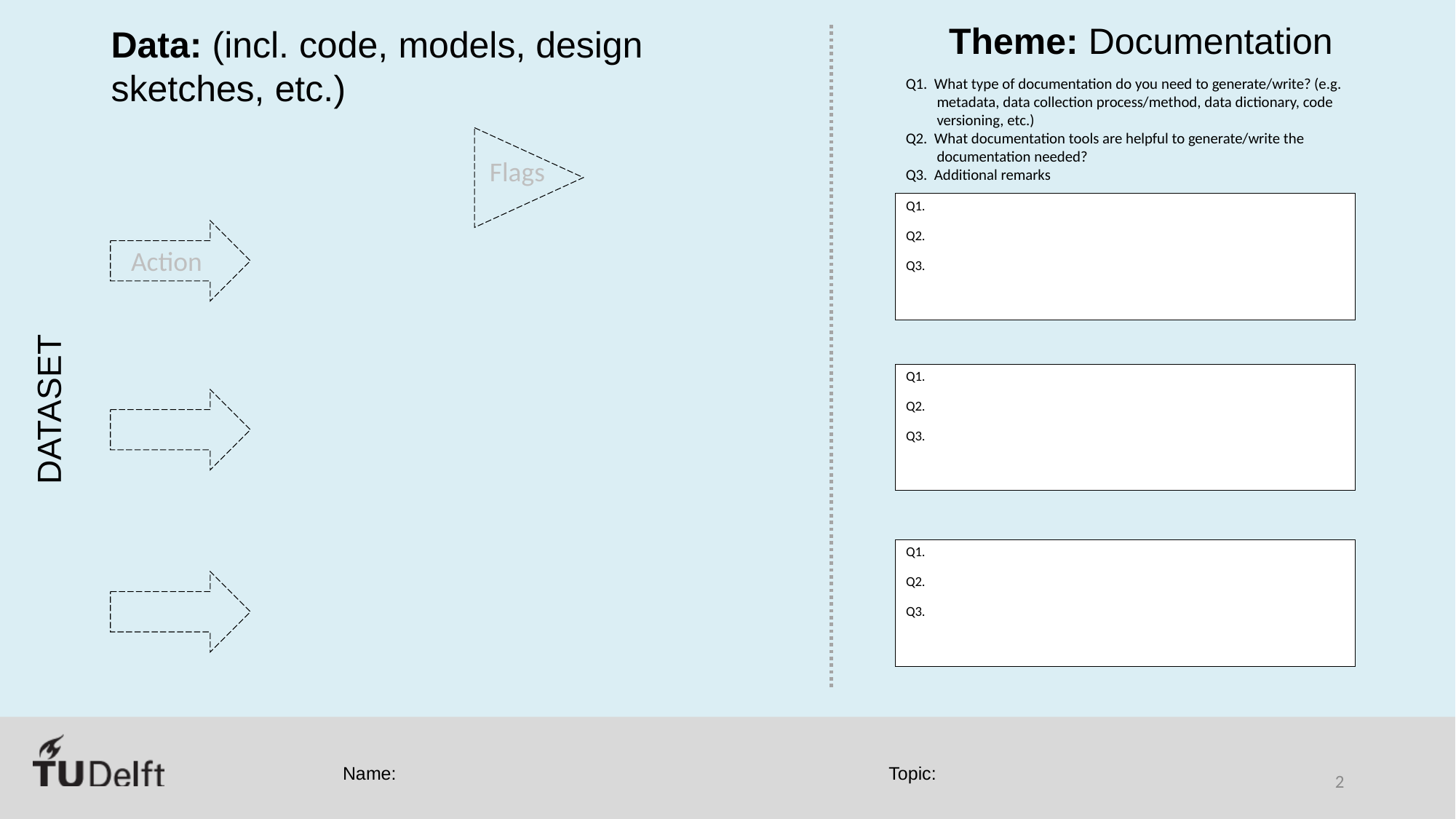

Q1.
Q2.
Q3.

Q1.
Q2.
Q3.

Q1.
Q2.
Q3.

Name:
Topic:
2